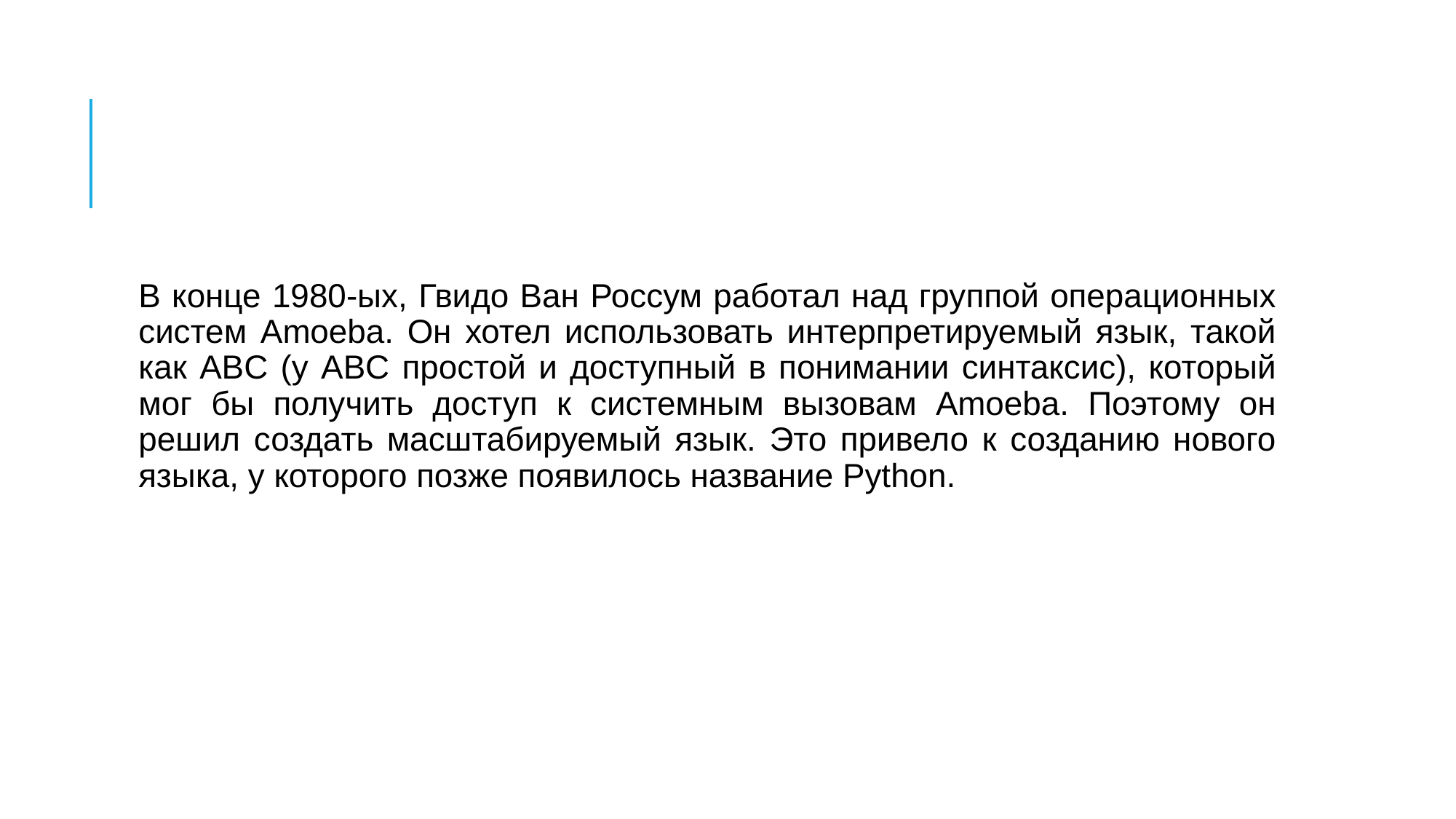

#
В конце 1980-ых, Гвидо Ван Россум работал над группой операционных систем Amoeba. Он хотел использовать интерпретируемый язык, такой как ABC (у ABC простой и доступный в понимании синтаксис), который мог бы получить доступ к системным вызовам Amoeba. Поэтому он решил создать масштабируемый язык. Это привело к созданию нового языка, у которого позже появилось название Python.